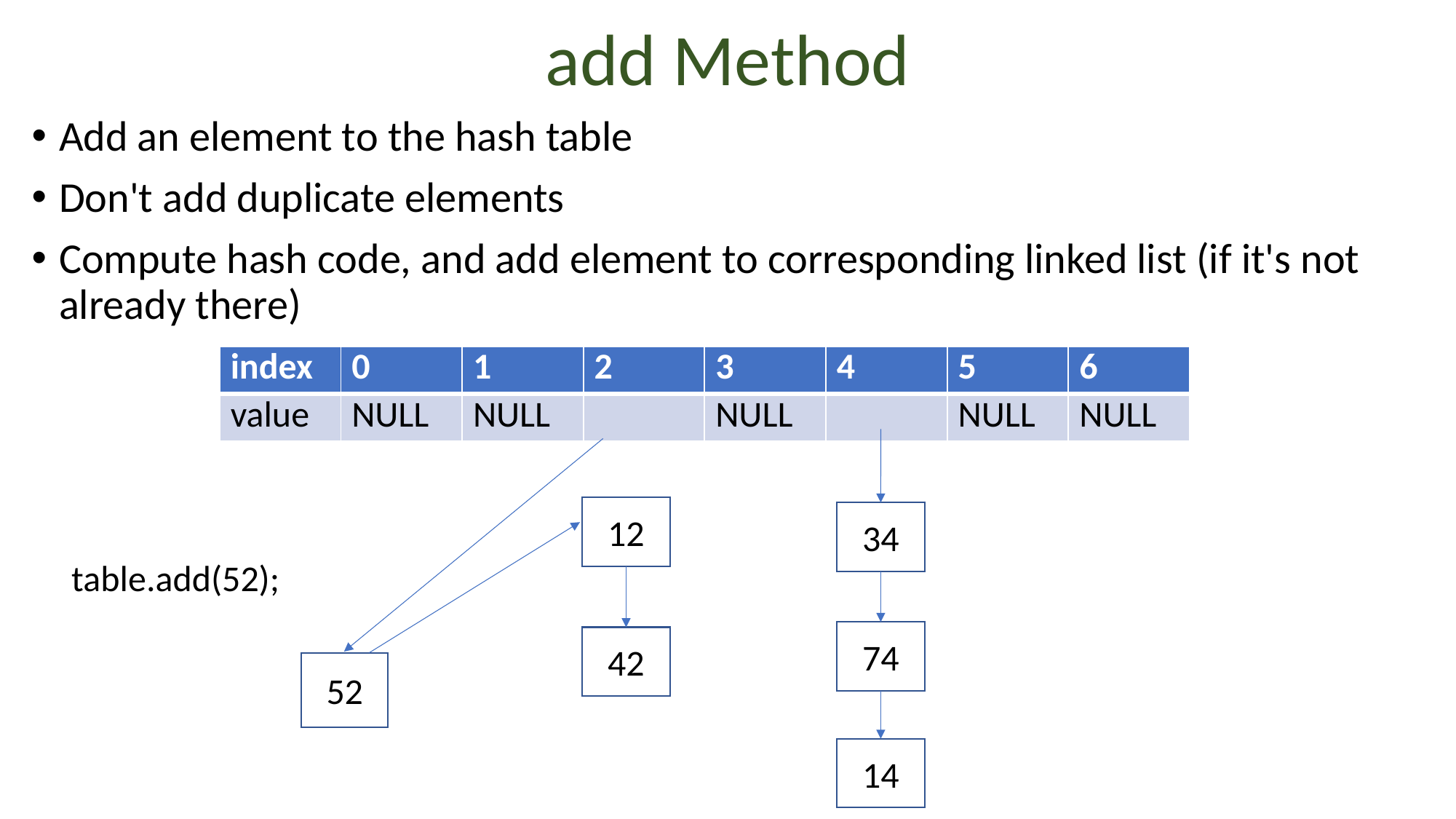

# add Method
Add an element to the hash table
Don't add duplicate elements
Compute hash code, and add element to corresponding linked list (if it's not already there)

| index | 0 | 1 | 2 | 3 | 4 | 5 | 6 |
| --- | --- | --- | --- | --- | --- | --- | --- |
| value | NULL | NULL |  | NULL |  | NULL | NULL |
12
34
table.add(52);
74
42
52
14